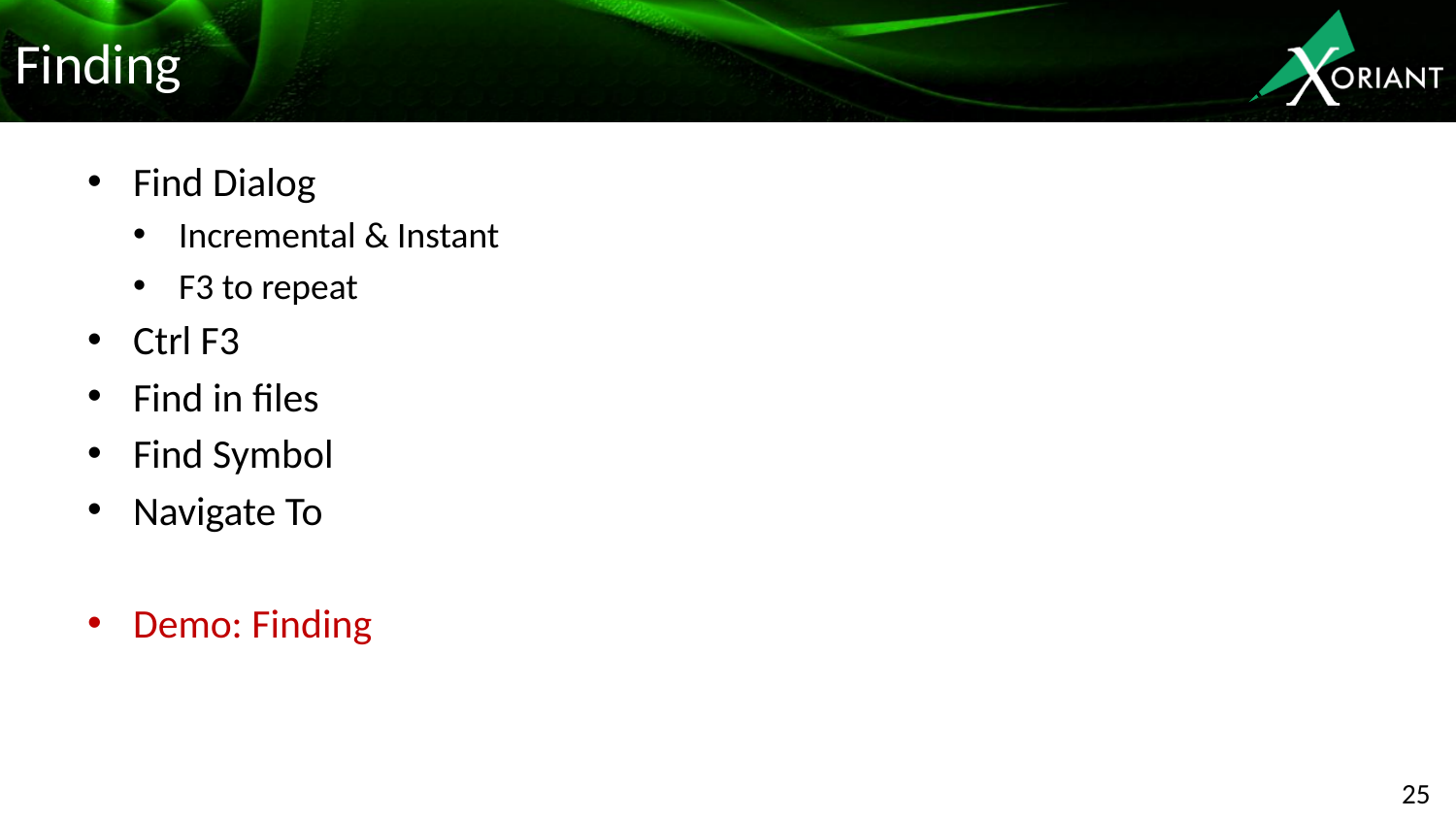

# Finding
Find Dialog
Incremental & Instant
F3 to repeat
Ctrl F3
Find in files
Find Symbol
Navigate To

Demo: Finding
25